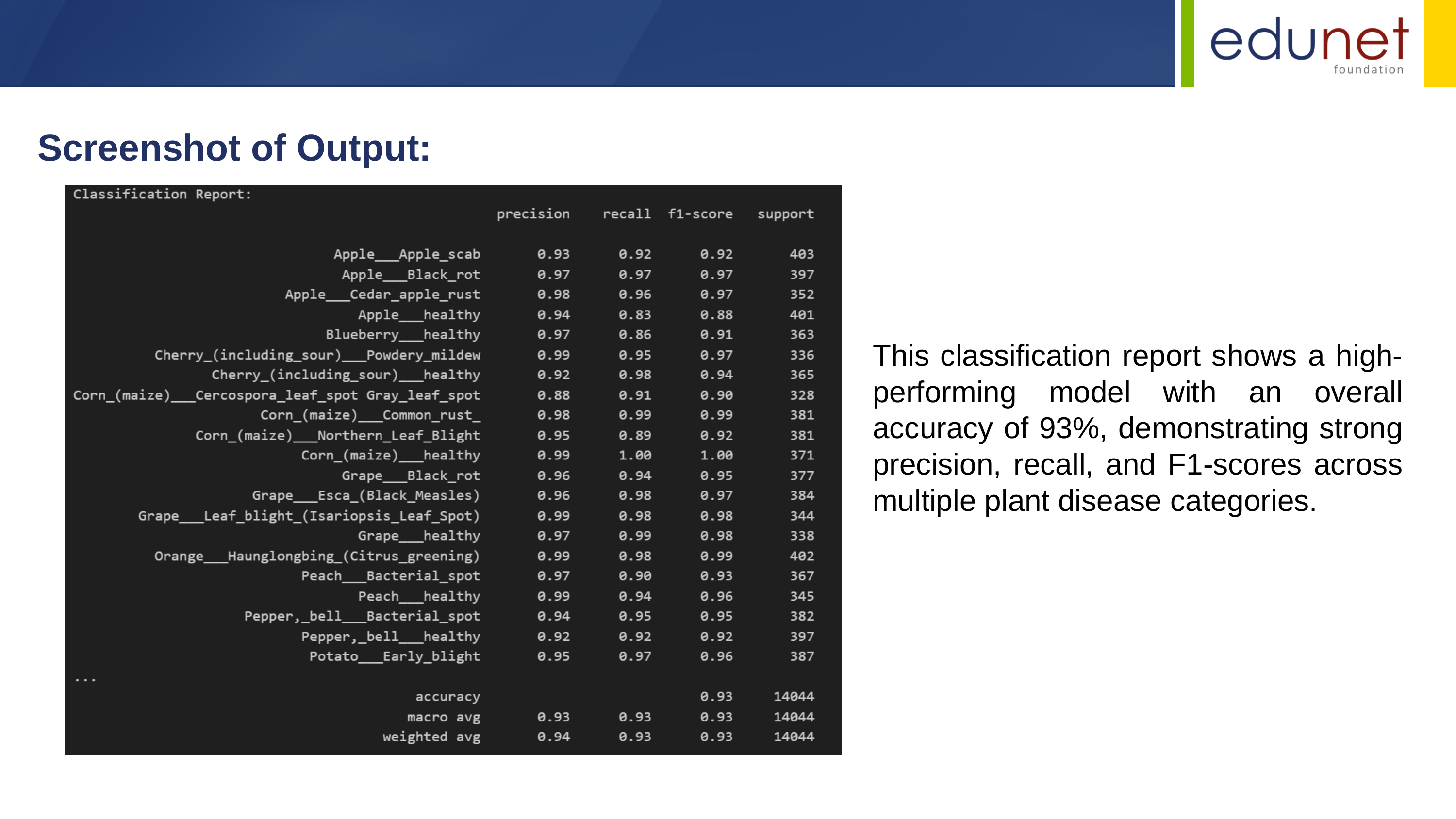

Screenshot of Output:

This classification report shows a high-performing model with an overall accuracy of 93%, demonstrating strong precision, recall, and F1-scores across multiple plant disease categories.